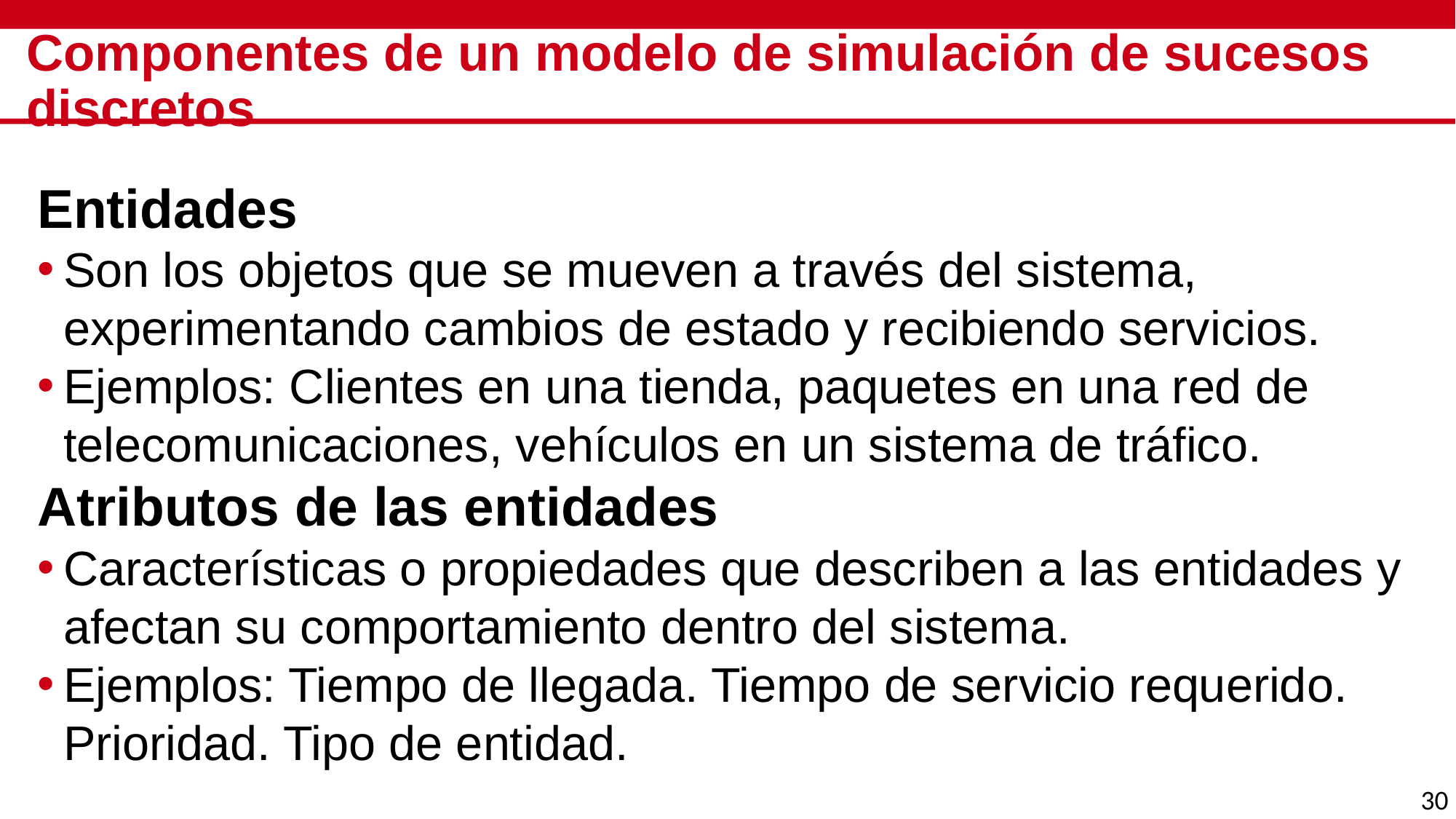

# Componentes de un modelo de simulación de sucesos discretos
Entidades
Son los objetos que se mueven a través del sistema, experimentando cambios de estado y recibiendo servicios.
Ejemplos: Clientes en una tienda, paquetes en una red de telecomunicaciones, vehículos en un sistema de tráfico.
Atributos de las entidades
Características o propiedades que describen a las entidades y afectan su comportamiento dentro del sistema.
Ejemplos: Tiempo de llegada. Tiempo de servicio requerido. Prioridad. Tipo de entidad.
30